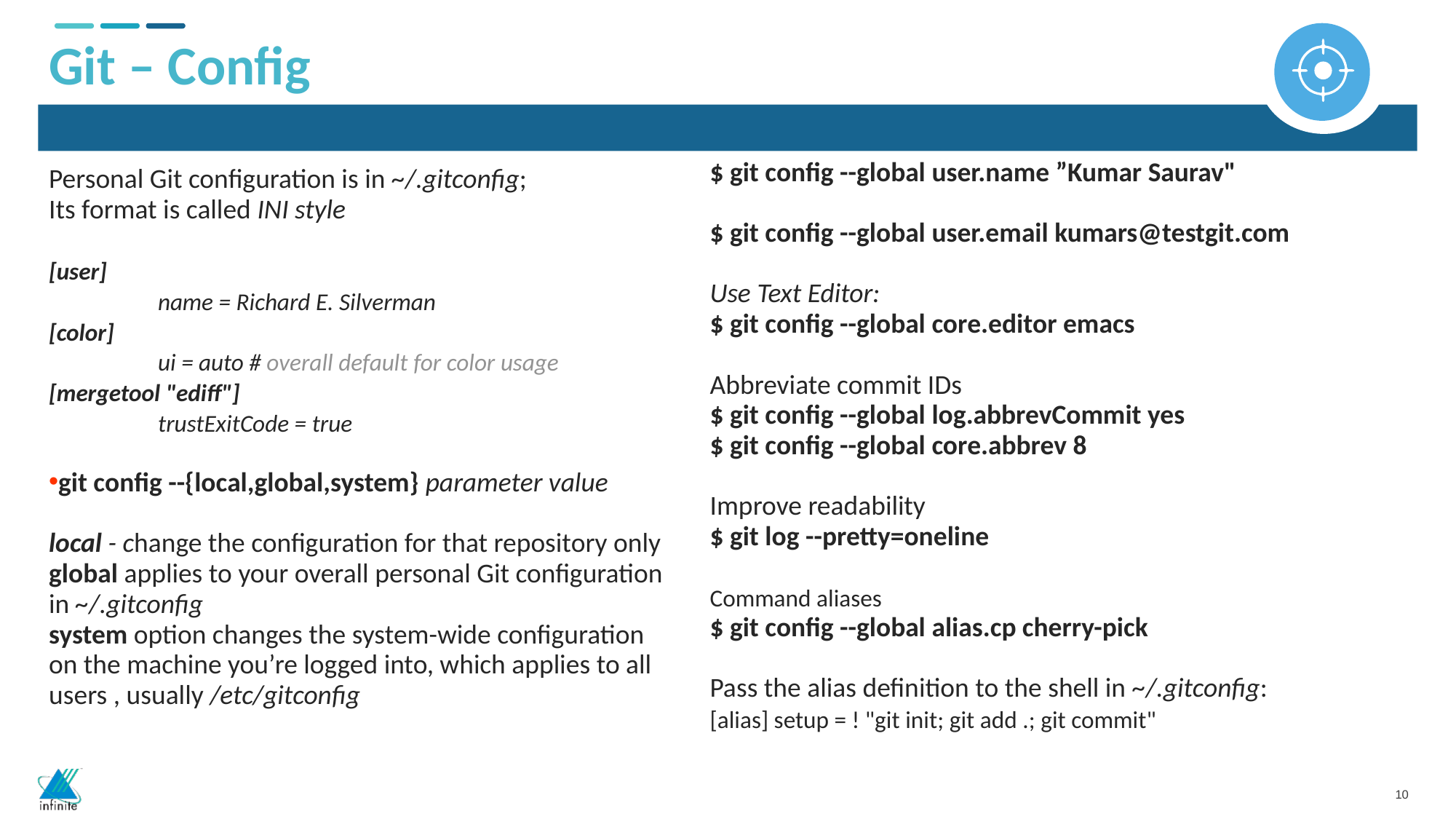

Git – Config

$ git config --global user.name ”Kumar Saurav"

$ git config --global user.email kumars@testgit.com

Use Text Editor:
$ git config --global core.editor emacs

Abbreviate commit IDs
$ git config --global log.abbrevCommit yes
$ git config --global core.abbrev 8

Improve readability
$ git log --pretty=oneline

Command aliases
$ git config --global alias.cp cherry-pick

Pass the alias definition to the shell in ~/.gitconfig:
[alias] setup = ! "git init; git add .; git commit"
Personal Git configuration is in ~/.gitconfig;
Its format is called INI style

[user]
	name = Richard E. Silverman
[color]
	ui = auto # overall default for color usage
[mergetool "ediff"]
	trustExitCode = true

git config --{local,global,system} parameter value

local - change the configuration for that repository only
global applies to your overall personal Git configuration in ~/.gitconfig
system option changes the system-wide configuration on the machine you’re logged into, which applies to all users , usually /etc/gitconfig

MVP Phase